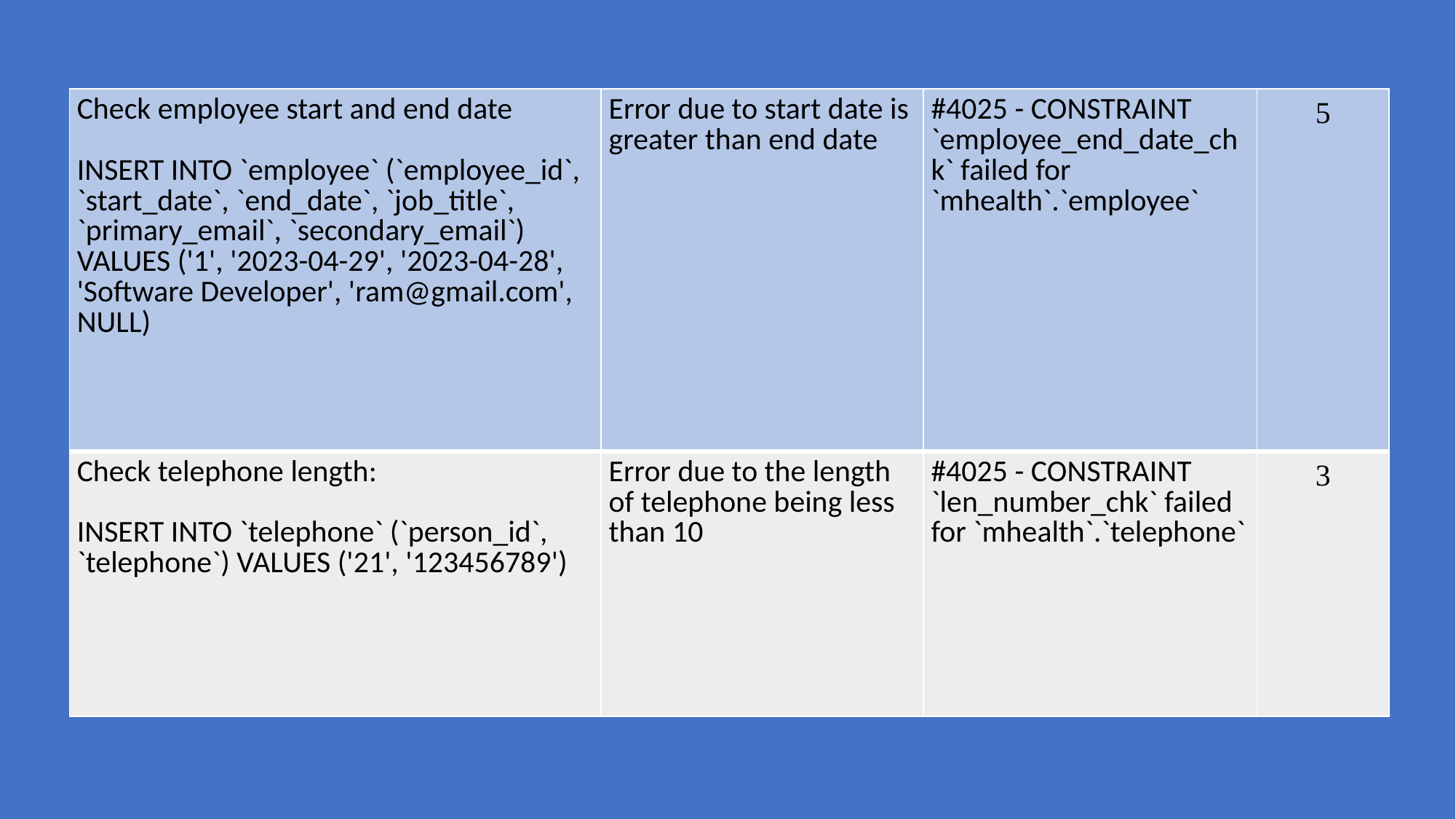

| Check employee start and end date INSERT INTO `employee` (`employee\_id`, `start\_date`, `end\_date`, `job\_title`, `primary\_email`, `secondary\_email`) VALUES ('1', '2023-04-29', '2023-04-28', 'Software Developer', 'ram@gmail.com', NULL) | Error due to start date is greater than end date | #4025 - CONSTRAINT `employee\_end\_date\_chk` failed for `mhealth`.`employee` | 5 |
| --- | --- | --- | --- |
| Check telephone length: INSERT INTO `telephone` (`person\_id`, `telephone`) VALUES ('21', '123456789') | Error due to the length of telephone being less than 10 | #4025 - CONSTRAINT `len\_number\_chk` failed for `mhealth`.`telephone` | 3 |